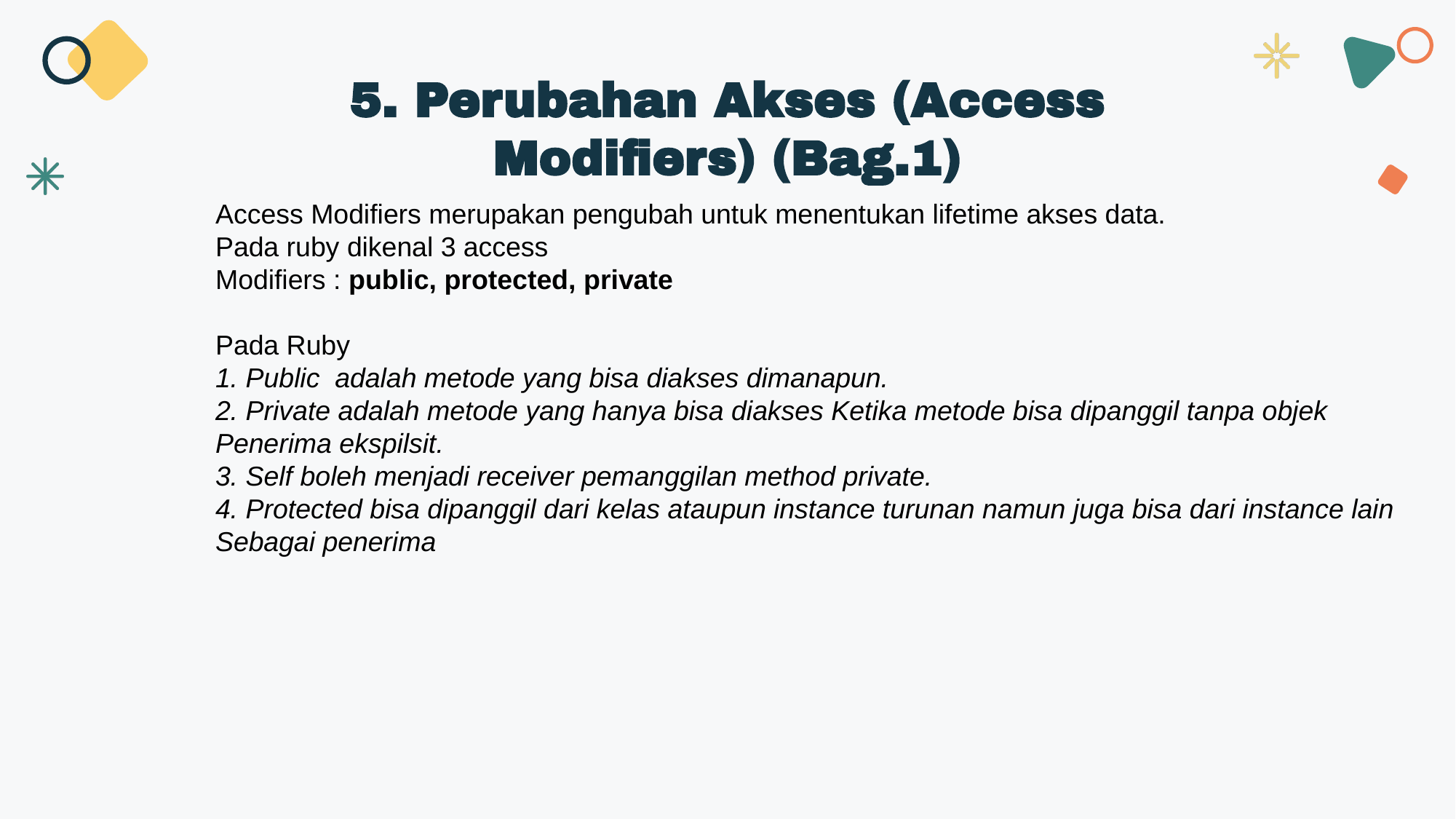

5. Perubahan Akses (Access Modifiers) (Bag.1)
Access Modifiers merupakan pengubah untuk menentukan lifetime akses data.
Pada ruby dikenal 3 access
Modifiers : public, protected, private

Pada Ruby
1. Public  adalah metode yang bisa diakses dimanapun.
2. Private adalah metode yang hanya bisa diakses Ketika metode bisa dipanggil tanpa objek
Penerima ekspilsit.
3. Self boleh menjadi receiver pemanggilan method private.
4. Protected bisa dipanggil dari kelas ataupun instance turunan namun juga bisa dari instance lain
Sebagai penerima